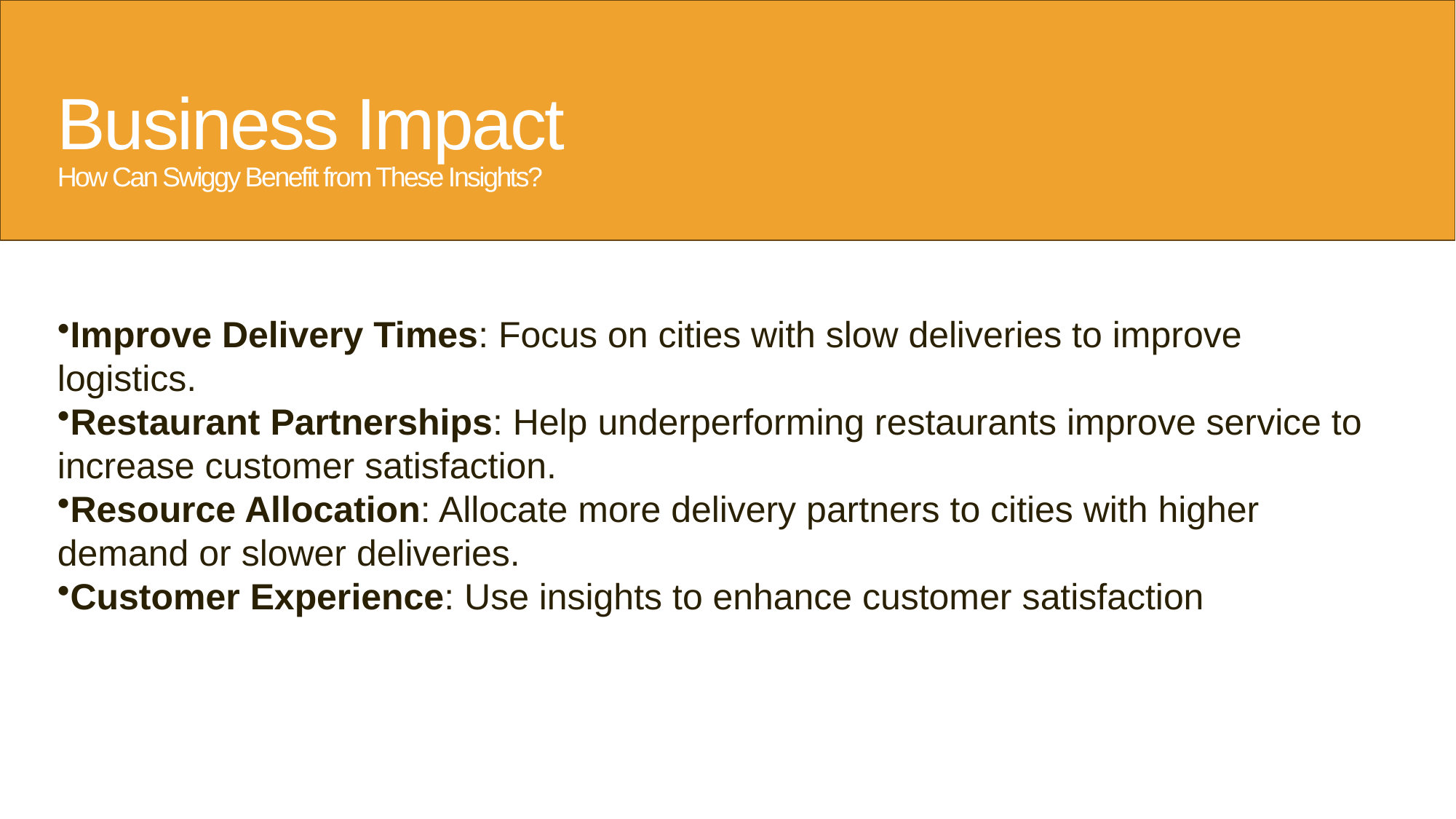

Business Impact
How Can Swiggy Benefit from These Insights?
Improve Delivery Times: Focus on cities with slow deliveries to improve logistics.
Restaurant Partnerships: Help underperforming restaurants improve service to increase customer satisfaction.
Resource Allocation: Allocate more delivery partners to cities with higher demand or slower deliveries.
Customer Experience: Use insights to enhance customer satisfaction and loyalty.
# Business Impact How Can Swiggy Benefit from These Insights?